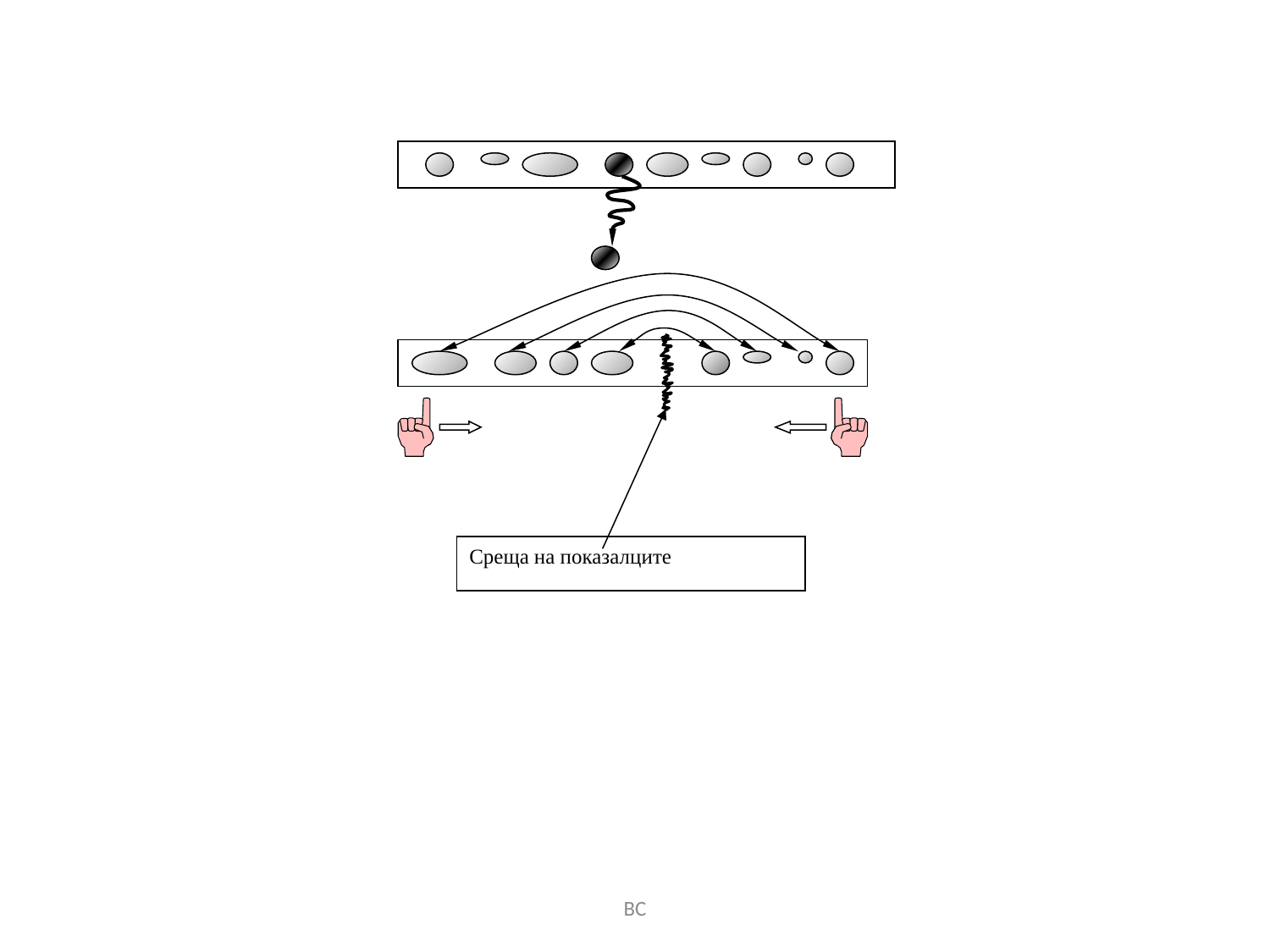

Показалец
Показалец
j
k

Среща на показалците
ВС